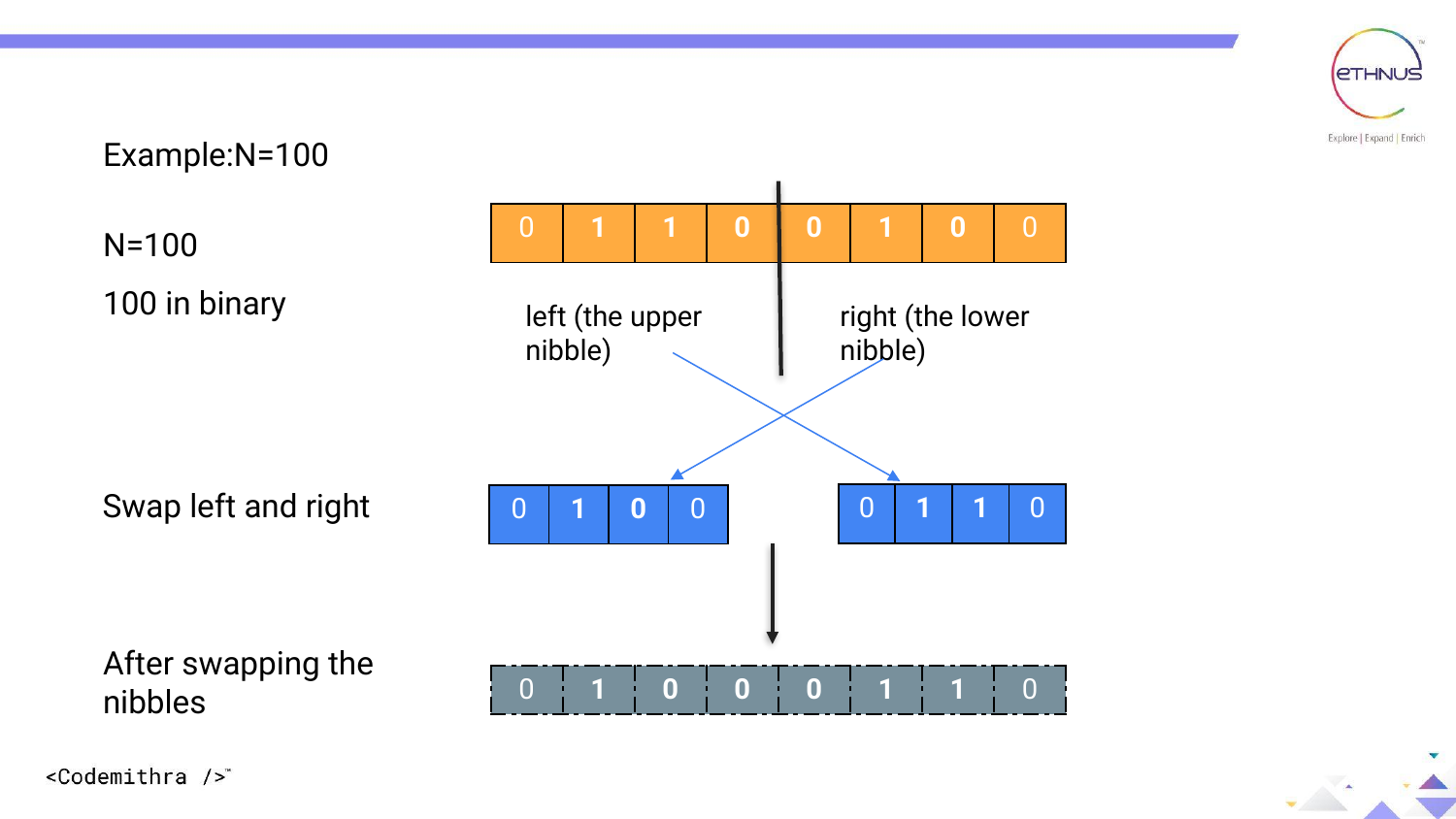

Example:N=100

N=100
100 in binary
| 0 | 1 | 1 | 0 | 0 | 1 | 0 | 0 |
| --- | --- | --- | --- | --- | --- | --- | --- |
right (the lower nibble)
left (the upper nibble)

Swap left and right
| 0 | 1 | 1 | 0 |
| --- | --- | --- | --- |
| 0 | 1 | 0 | 0 |
| --- | --- | --- | --- |
After swapping the nibbles
| 0 | 1 | 0 | 0 | 0 | 1 | 1 | 0 |
| --- | --- | --- | --- | --- | --- | --- | --- |